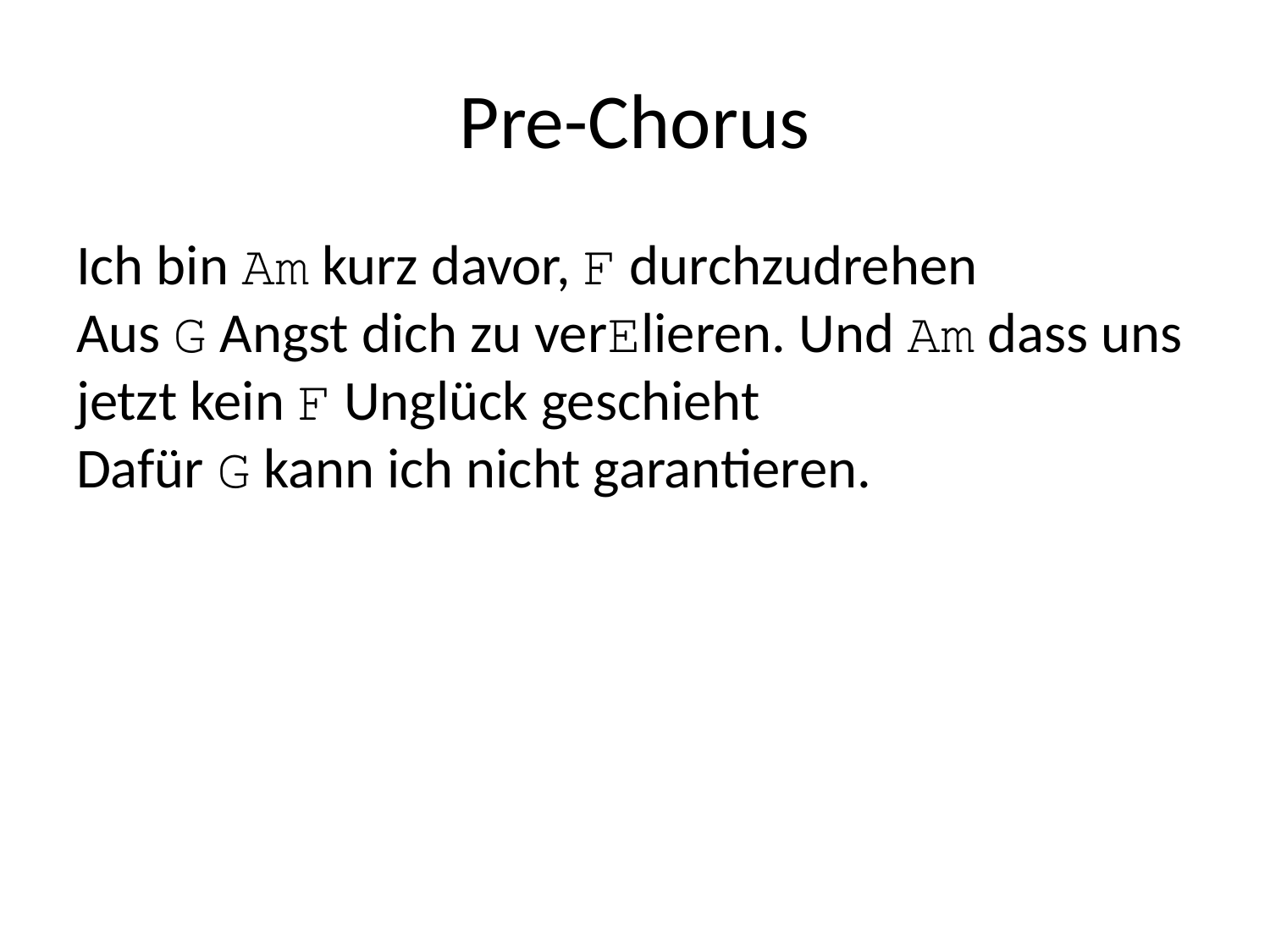

# Pre-Chorus
Ich bin Am kurz davor, F durchzudrehen
Aus G Angst dich zu verElieren. Und Am dass uns jetzt kein F Unglück geschieht
Dafür G kann ich nicht garantieren.